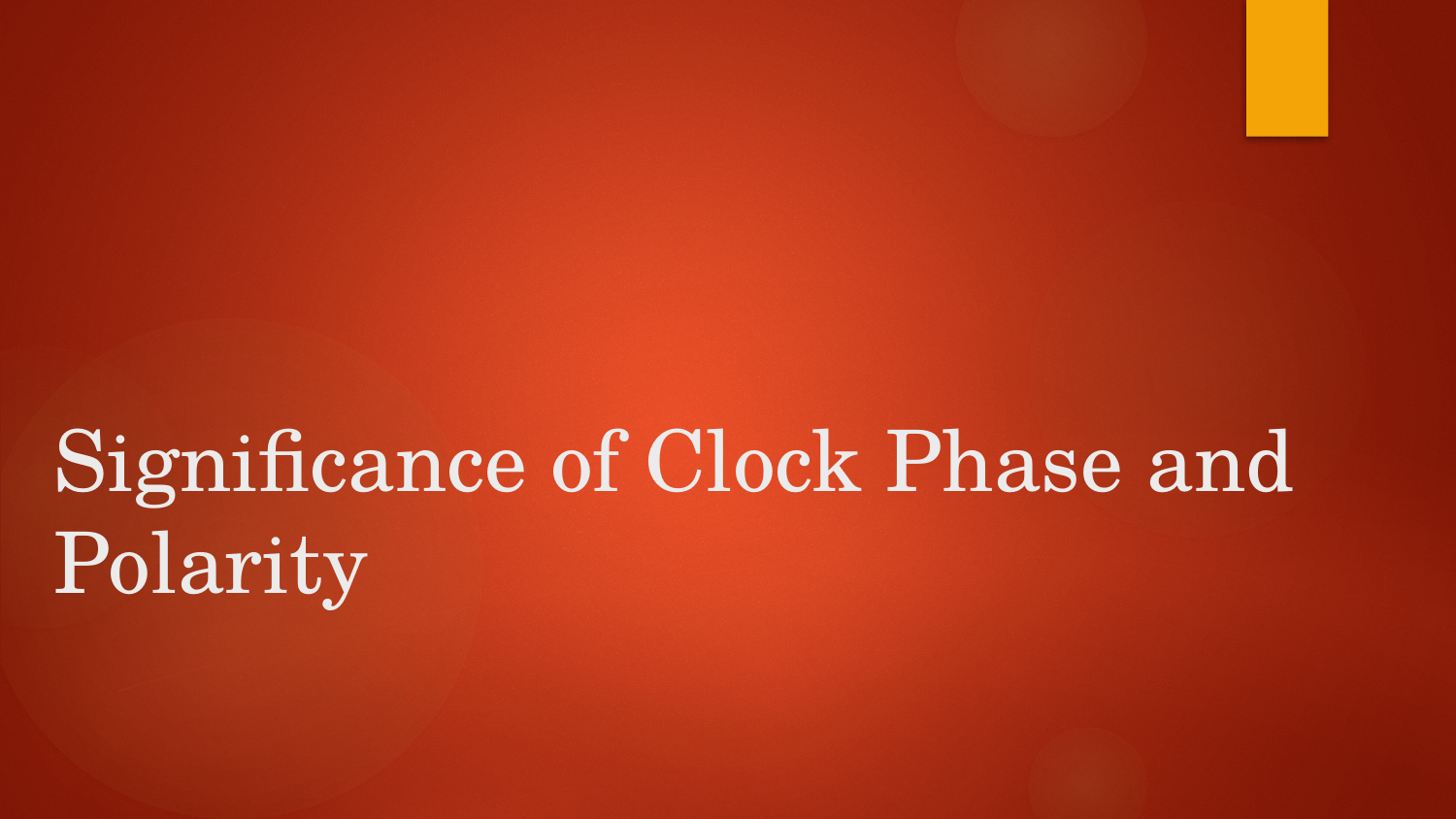

# Significance of Clock Phase and Polarity